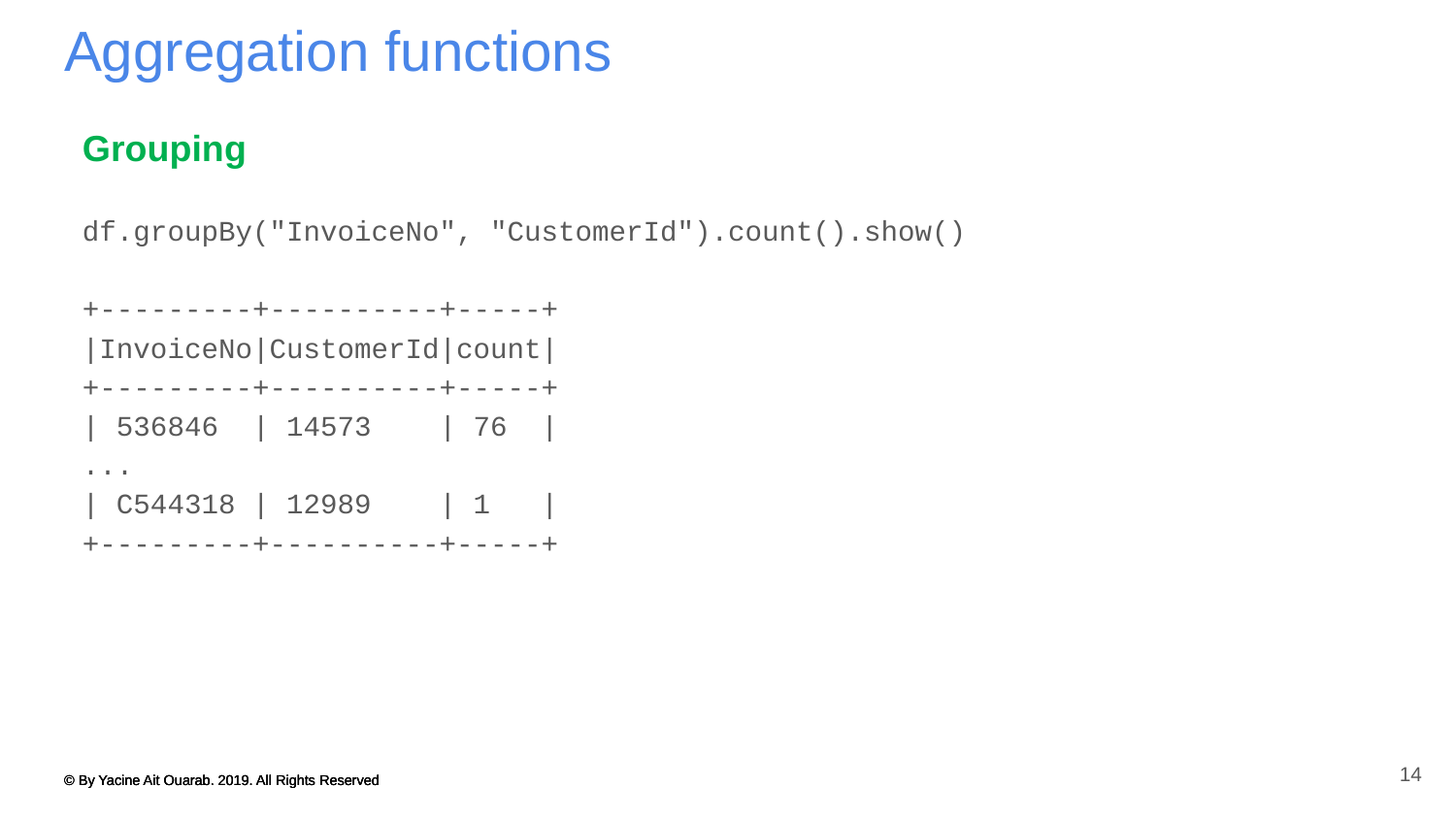

# Aggregation functions

Grouping
df.groupBy("InvoiceNo", "CustomerId").count().show()

+---------+----------+-----+
|InvoiceNo|CustomerId|count|
+---------+----------+-----+
| 536846  | 14573    | 76  |
...
| C544318 | 12989    | 1   |
+---------+----------+-----+

14